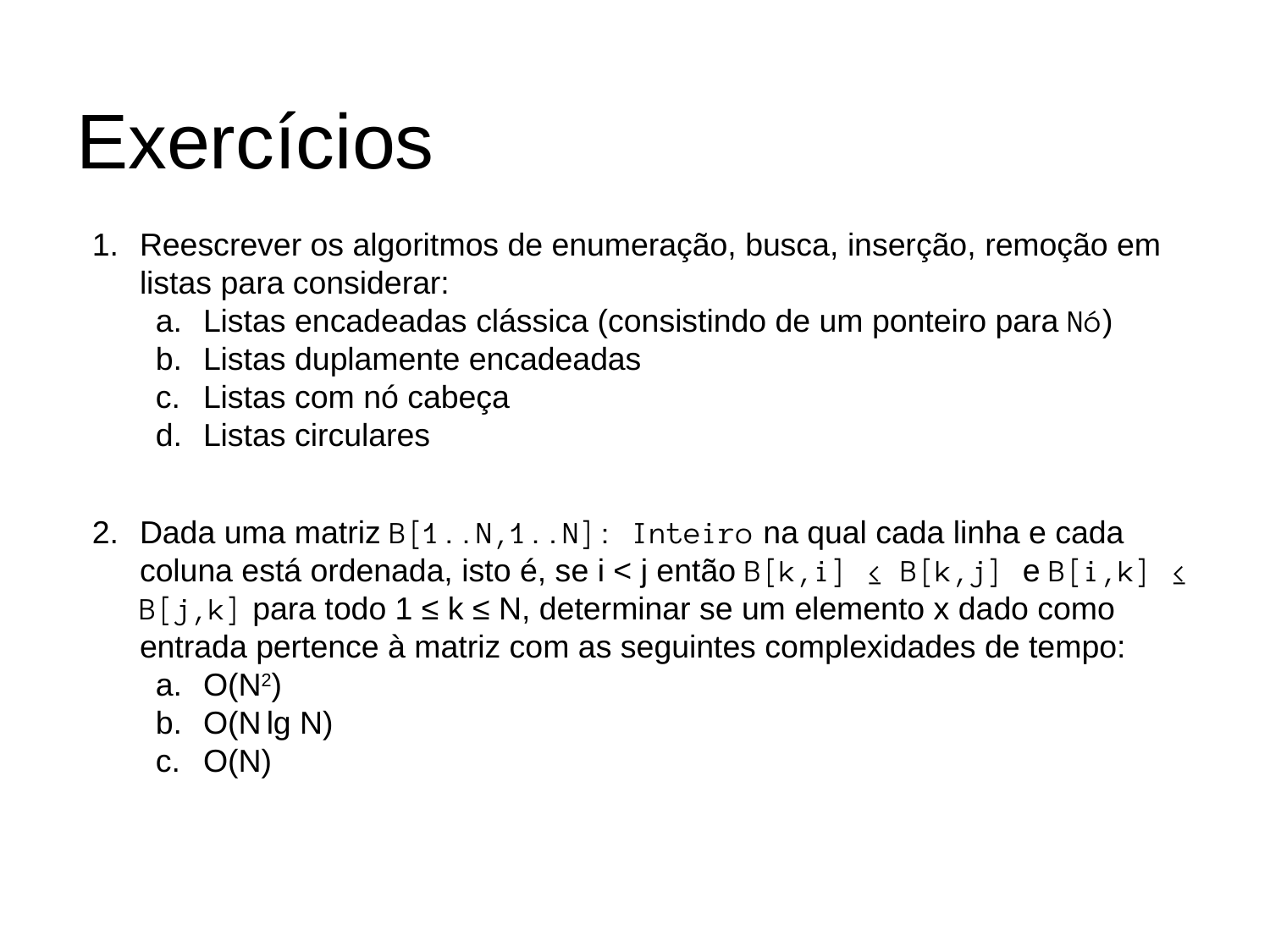

# Exercícios

Reescrever os algoritmos de enumeração, busca, inserção, remoção em listas para considerar:
Listas encadeadas clássica (consistindo de um ponteiro para Nó)
Listas duplamente encadeadas
Listas com nó cabeça
Listas circulares

Dada uma matriz B[1..N,1..N]: Inteiro na qual cada linha e cada coluna está ordenada, isto é, se i < j então B[k,i] ≤ B[k,j] e B[i,k] ≤ B[j,k] para todo 1 ≤ k ≤ N, determinar se um elemento x dado como entrada pertence à matriz com as seguintes complexidades de tempo:
O(N2)
O(N lg N)
O(N)